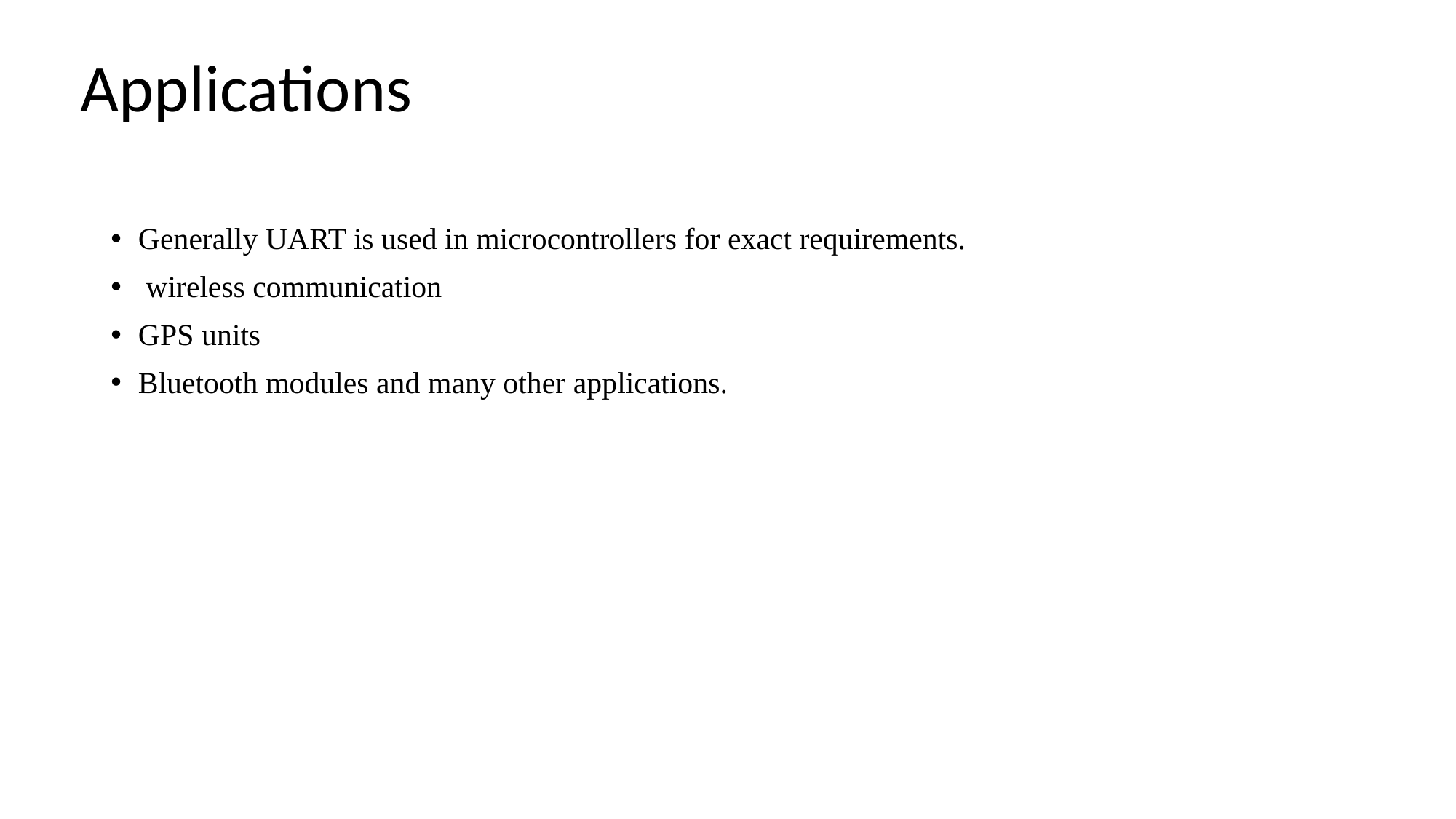

# Applications
Generally UART is used in microcontrollers for exact requirements.
 wireless communication
GPS units
Bluetooth modules and many other applications.